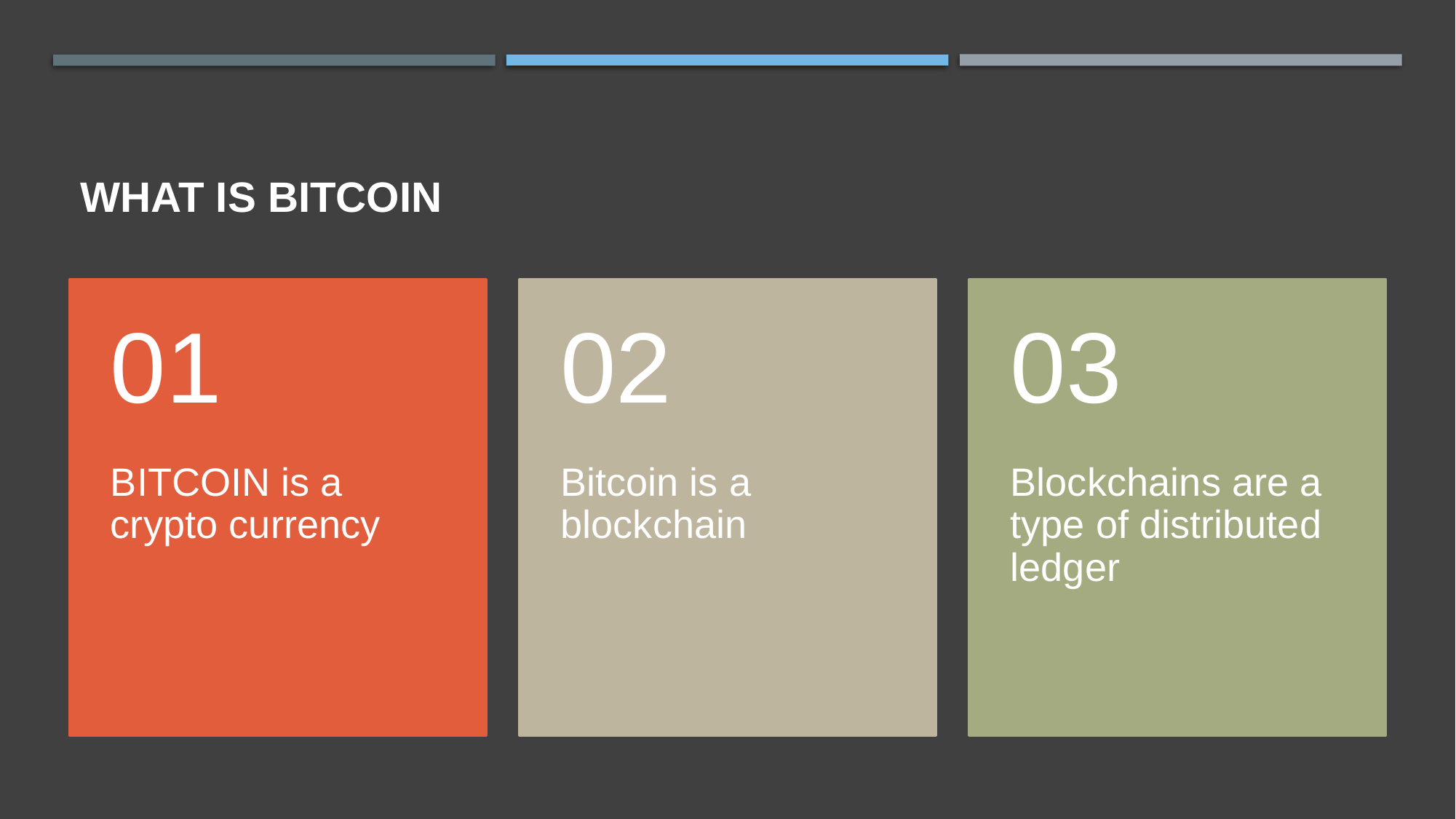

# What is BITCOIN
BITCOIN is a crypto currency
01
Bitcoin is a blockchain
02
Blockchains are a type of distributed ledger
03